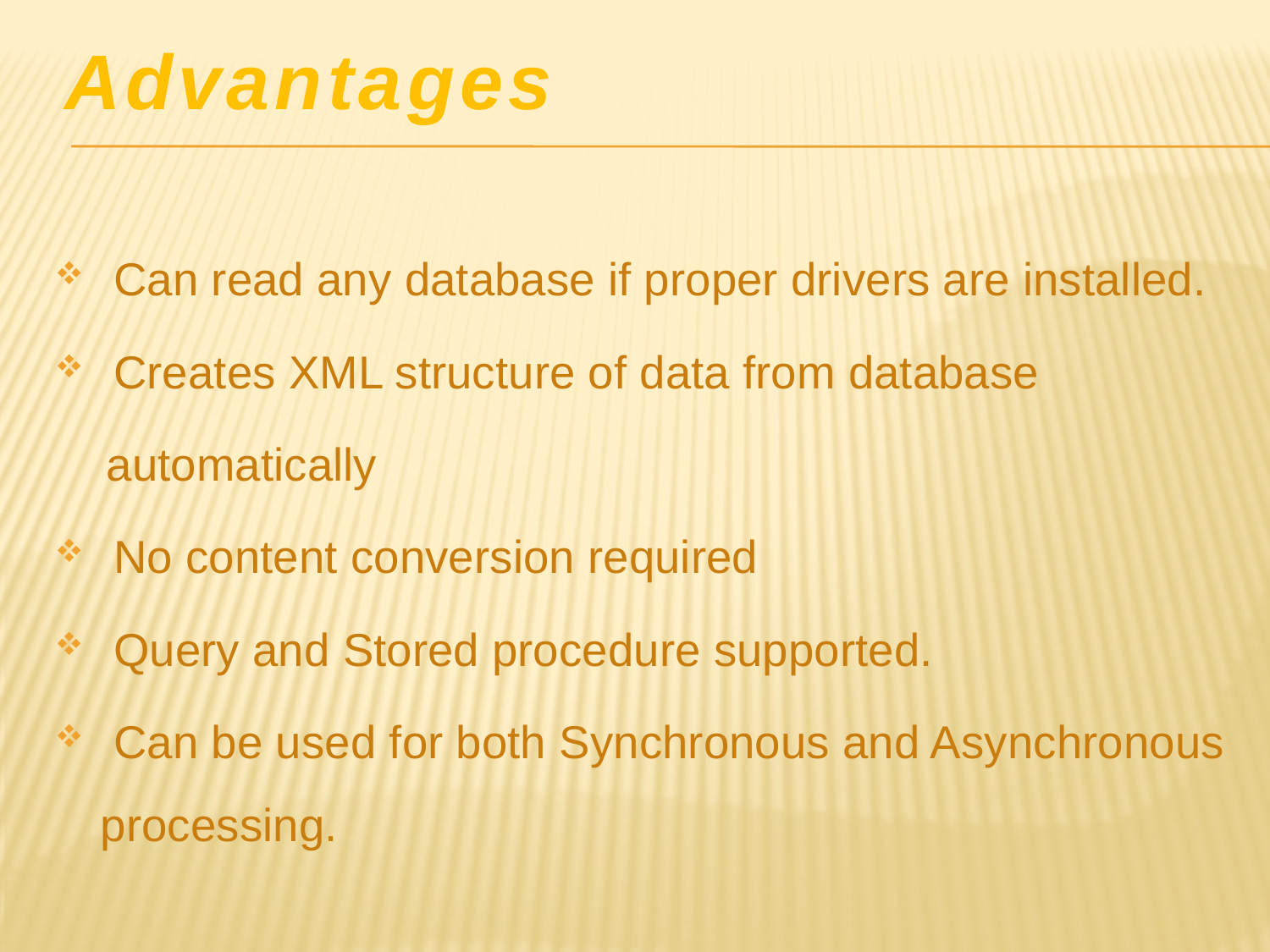

Advantages
 Can read any database if proper drivers are installed.
 Creates XML structure of data from database
    automatically
 No content conversion required
 Query and Stored procedure supported.
 Can be used for both Synchronous and Asynchronous processing.